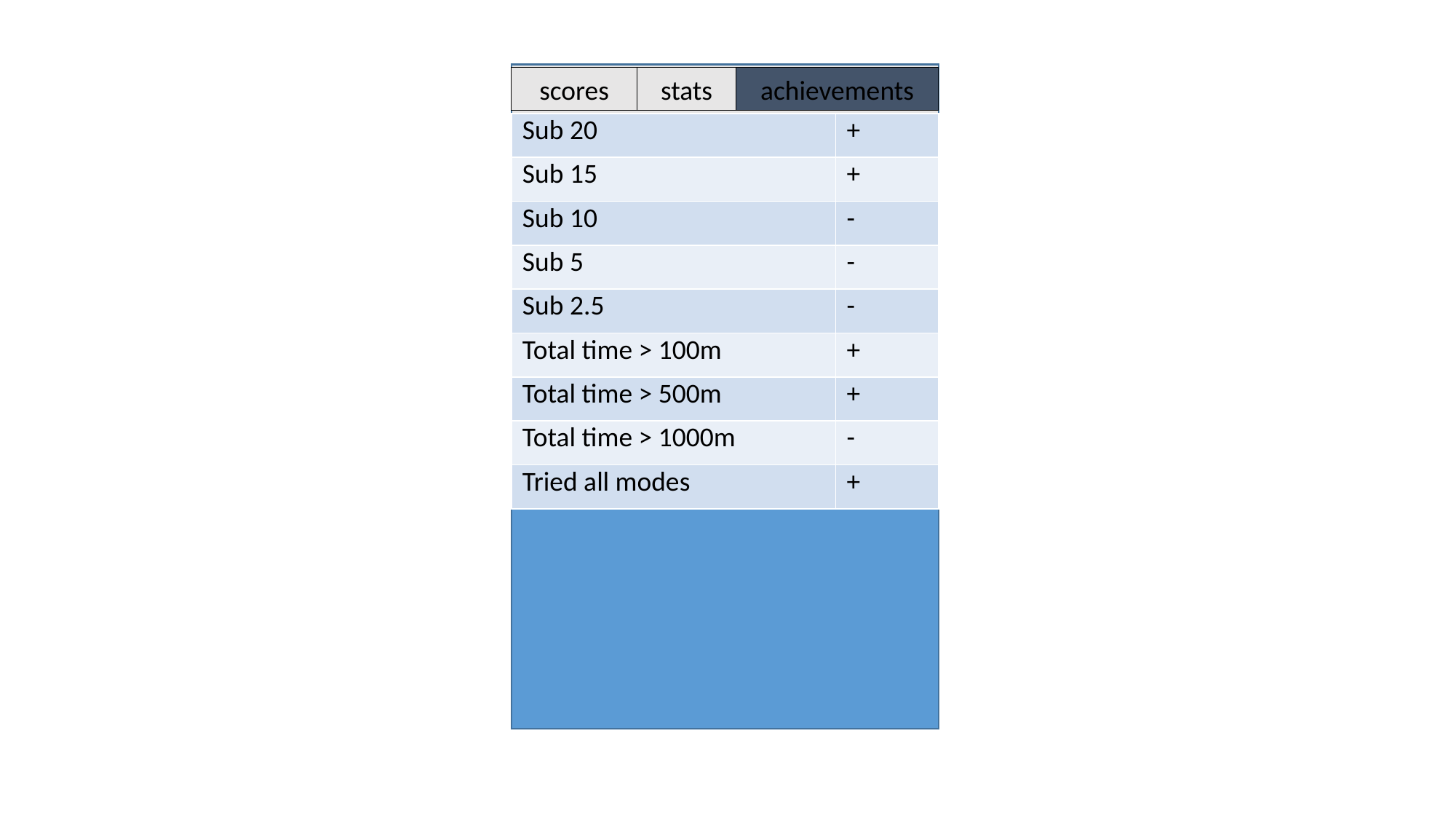

scores
stats
achievements
| Sub 20 | + |
| --- | --- |
| Sub 15 | + |
| Sub 10 | - |
| Sub 5 | - |
| Sub 2.5 | - |
| Total time > 100m | + |
| Total time > 500m | + |
| Total time > 1000m | - |
| Tried all modes | + |